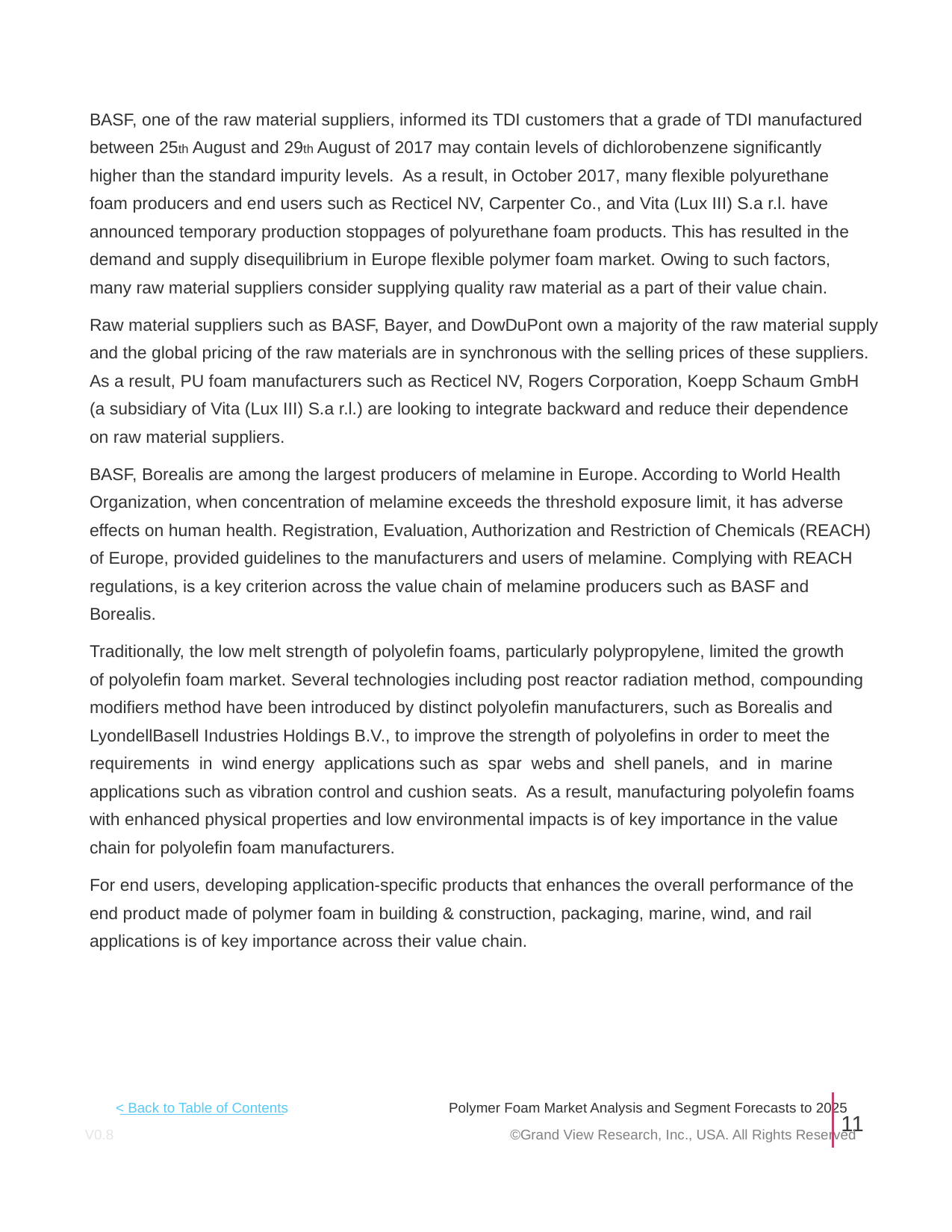

BASF, one of the raw material suppliers, informed its TDI customers that a grade of TDI manufactured
between 25th August and 29th August of 2017 may contain levels of dichlorobenzene significantly
higher than the standard impurity levels.  As a result, in October 2017, many flexible polyurethane
foam producers and end users such as Recticel NV, Carpenter Co., and Vita (Lux III) S.a r.l. have
announced temporary production stoppages of polyurethane foam products. This has resulted in the
demand and supply disequilibrium in Europe flexible polymer foam market. Owing to such factors,
many raw material suppliers consider supplying quality raw material as a part of their value chain.
Raw material suppliers such as BASF, Bayer, and DowDuPont own a majority of the raw material supply
and the global pricing of the raw materials are in synchronous with the selling prices of these suppliers.
As a result, PU foam manufacturers such as Recticel NV, Rogers Corporation, Koepp Schaum GmbH
(a subsidiary of Vita (Lux III) S.a r.l.) are looking to integrate backward and reduce their dependence
on raw material suppliers.
BASF, Borealis are among the largest producers of melamine in Europe. According to World Health
Organization, when concentration of melamine exceeds the threshold exposure limit, it has adverse
effects on human health. Registration, Evaluation, Authorization and Restriction of Chemicals (REACH)
of Europe, provided guidelines to the manufacturers and users of melamine. Complying with REACH
regulations, is a key criterion across the value chain of melamine producers such as BASF and
Borealis.
Traditionally, the low melt strength of polyolefin foams, particularly polypropylene, limited the growth
of polyolefin foam market. Several technologies including post reactor radiation method, compounding
modifiers method have been introduced by distinct polyolefin manufacturers, such as Borealis and
LyondellBasell Industries Holdings B.V., to improve the strength of polyolefins in order to meet the
requirements  in  wind energy  applications such as  spar  webs and  shell panels,  and  in  marine
applications such as vibration control and cushion seats.  As a result, manufacturing polyolefin foams
with enhanced physical properties and low environmental impacts is of key importance in the value
chain for polyolefin foam manufacturers.
For end users, developing application-specific products that enhances the overall performance of the
end product made of polymer foam in building & construction, packaging, marine, wind, and rail
applications is of key importance across their value chain.

< Back to Table of Contents
Polymer Foam Market Analysis and Segment Forecasts to 2025
11

V0.8                                                                                                     ©Grand View Research, Inc., USA. All Rights Reserved